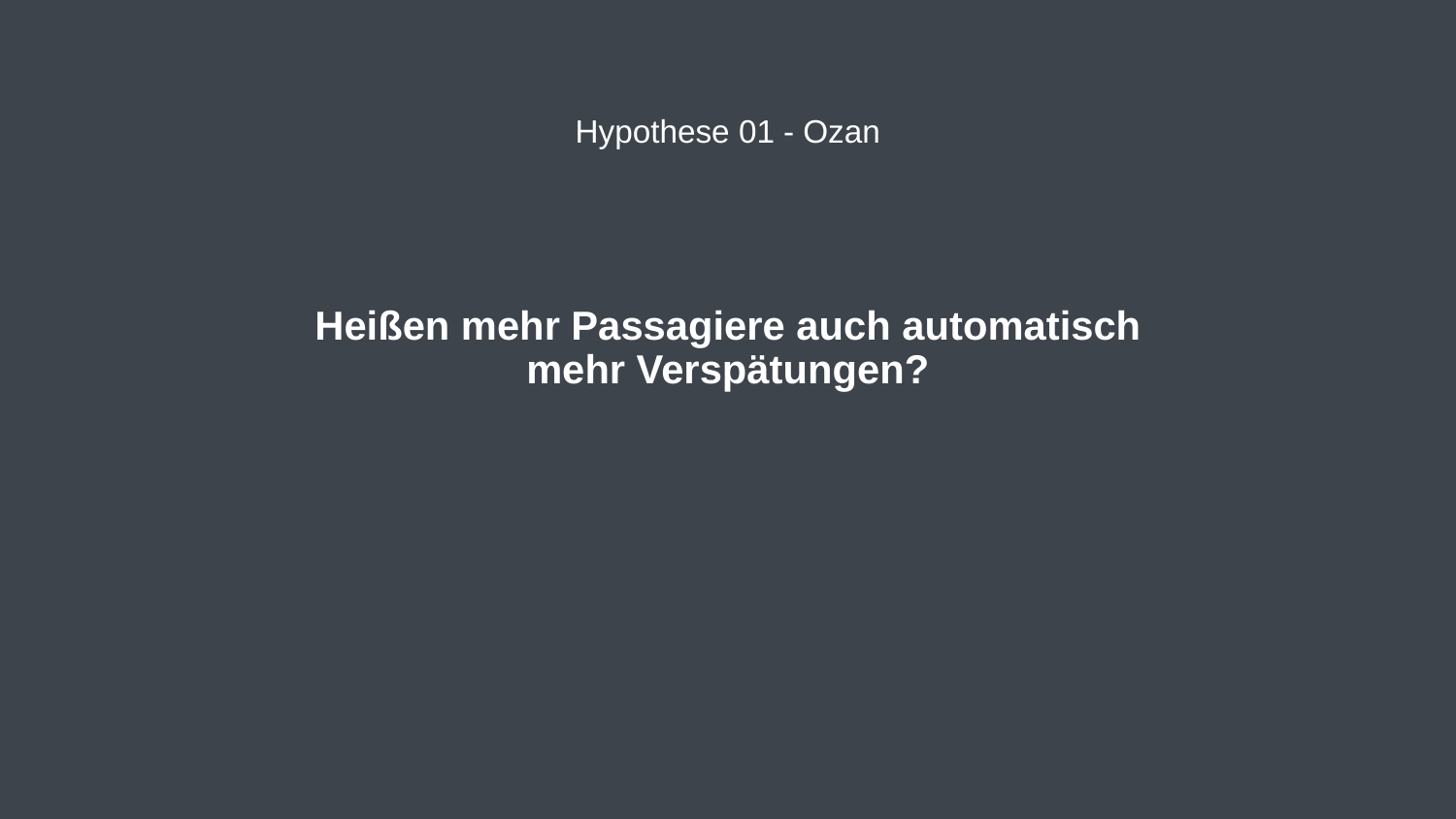

Hypothese 01 - Ozan
# Heißen mehr Passagiere auch automatisch mehr Verspätungen?
Universität Stuttgart			Projekt Data Science		WS2023/24
20.02.2024
4